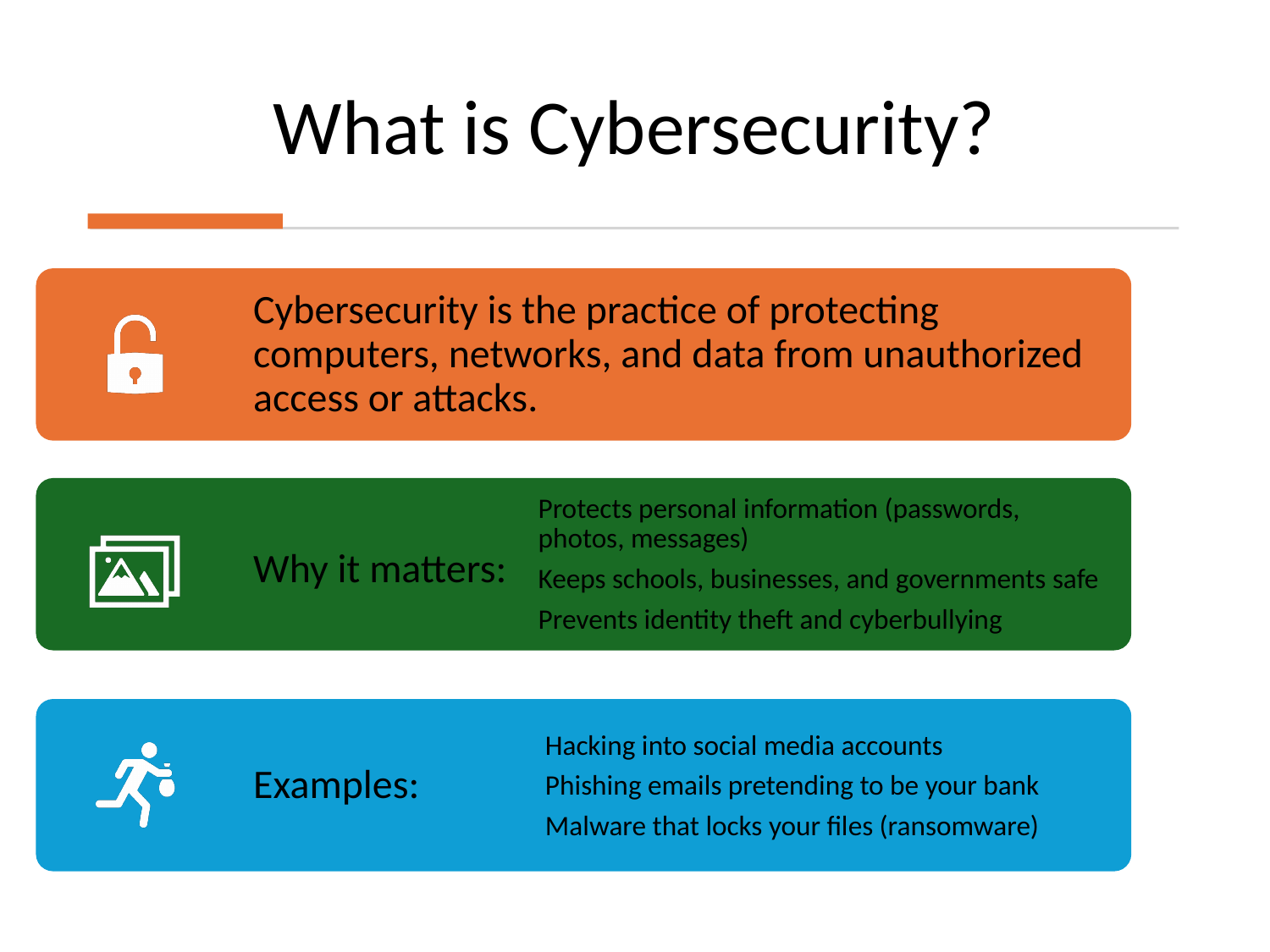

# What is Cybersecurity?

Cybersecurity is the practice of protecting computers, networks, and data from unauthorized access or attacks.
Why it matters:
Protects personal information (passwords, photos, messages)
Keeps schools, businesses, and governments safe
Prevents identity theft and cyberbullying
Examples:
Hacking into social media accounts
Phishing emails pretending to be your bank
Malware that locks your files (ransomware)